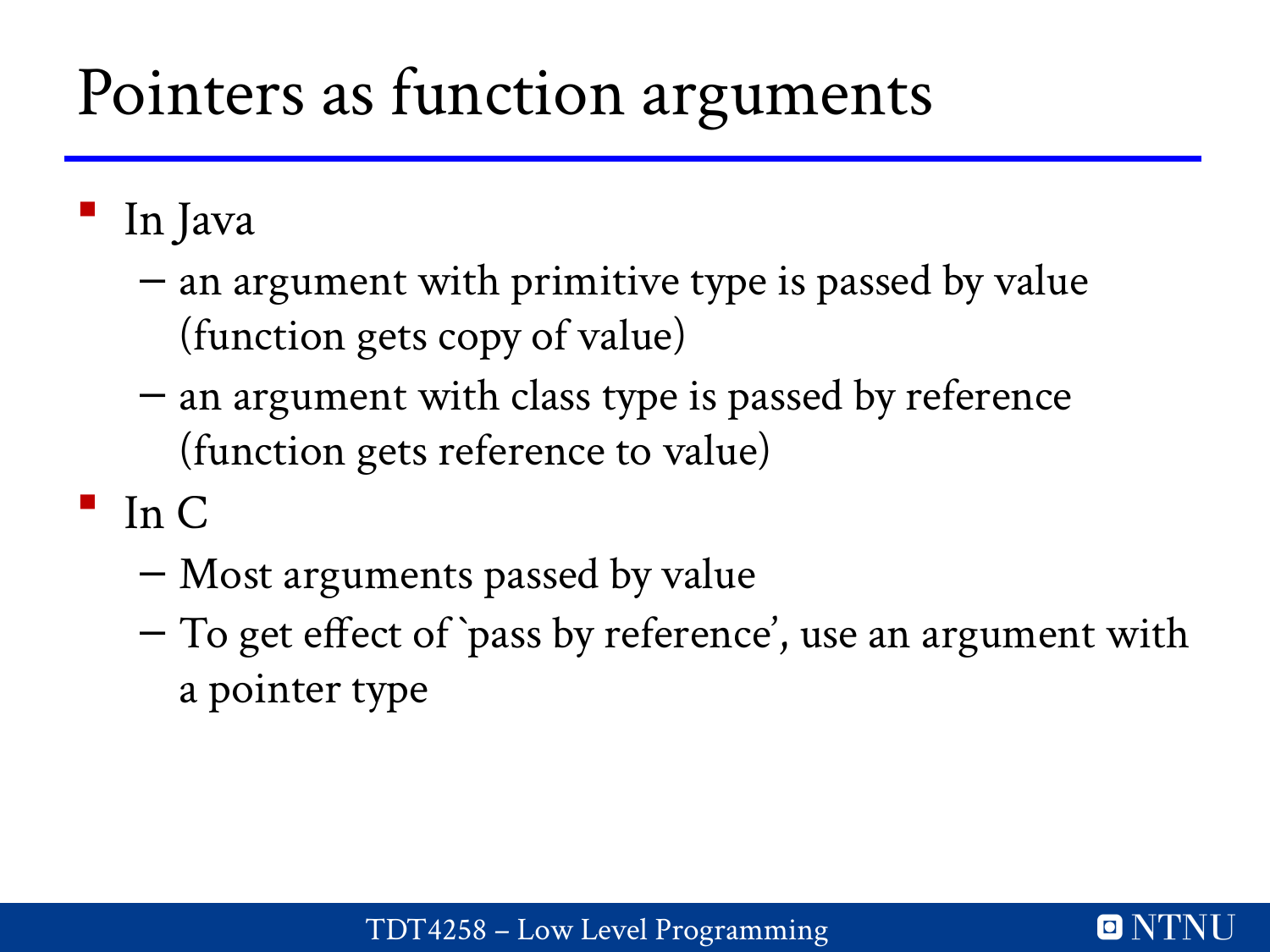

# Pointers as function arguments
In Java
an argument with primitive type is passed by value (function gets copy of value)
an argument with class type is passed by reference (function gets reference to value)
In C
Most arguments passed by value
To get effect of `pass by reference’, use an argument with a pointer type